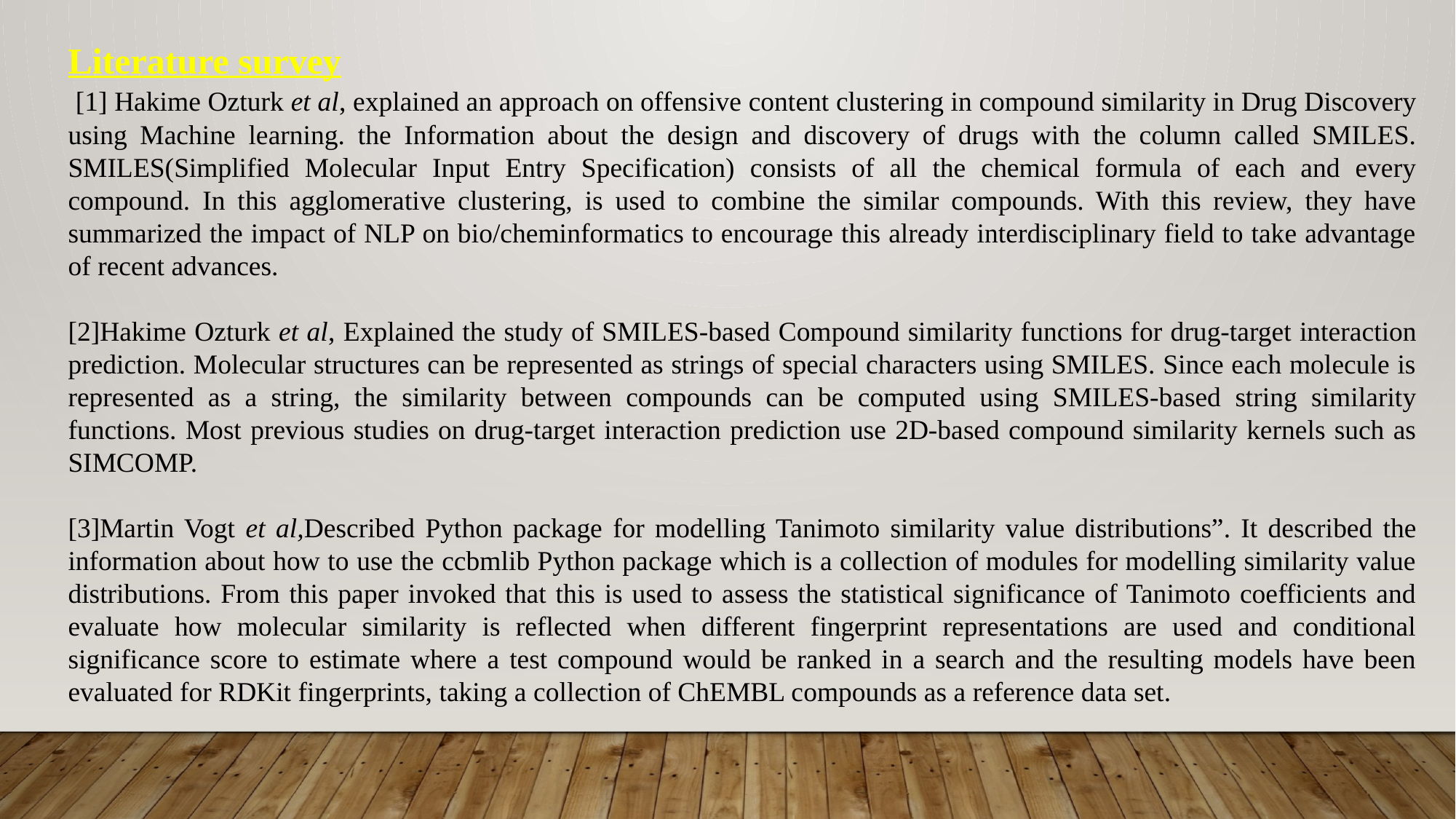

Literature survey
 [1] Hakime Ozturk et al, explained an approach on offensive content clustering in compound similarity in Drug Discovery using Machine learning. the Information about the design and discovery of drugs with the column called SMILES. SMILES(Simplified Molecular Input Entry Specification) consists of all the chemical formula of each and every compound. In this agglomerative clustering, is used to combine the similar compounds. With this review, they have summarized the impact of NLP on bio/cheminformatics to encourage this already interdisciplinary field to take advantage of recent advances.

[2]Hakime Ozturk et al, Explained the study of SMILES-based Compound similarity functions for drug-target interaction prediction. Molecular structures can be represented as strings of special characters using SMILES. Since each molecule is represented as a string, the similarity between compounds can be computed using SMILES-based string similarity functions. Most previous studies on drug-target interaction prediction use 2D-based compound similarity kernels such as SIMCOMP.

[3]Martin Vogt et al,Described Python package for modelling Tanimoto similarity value distributions”. It described the information about how to use the ccbmlib Python package which is a collection of modules for modelling similarity value distributions. From this paper invoked that this is used to assess the statistical significance of Tanimoto coefficients and evaluate how molecular similarity is reflected when different fingerprint representations are used and conditional significance score to estimate where a test compound would be ranked in a search and the resulting models have been evaluated for RDKit fingerprints, taking a collection of ChEMBL compounds as a reference data set.